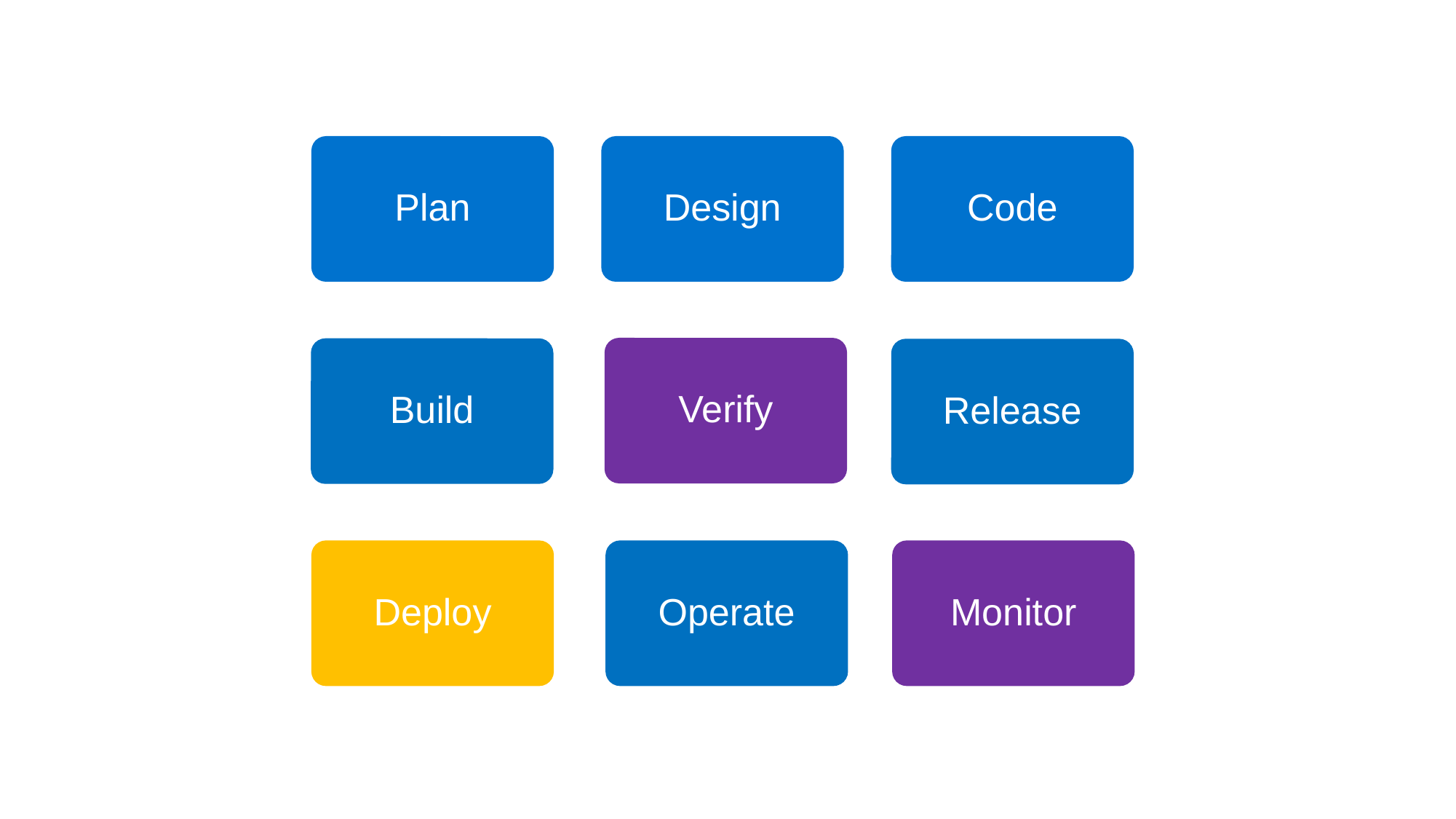

Plan

Design

Code

Verify

Build

Release

Deploy

Operate

Monitor